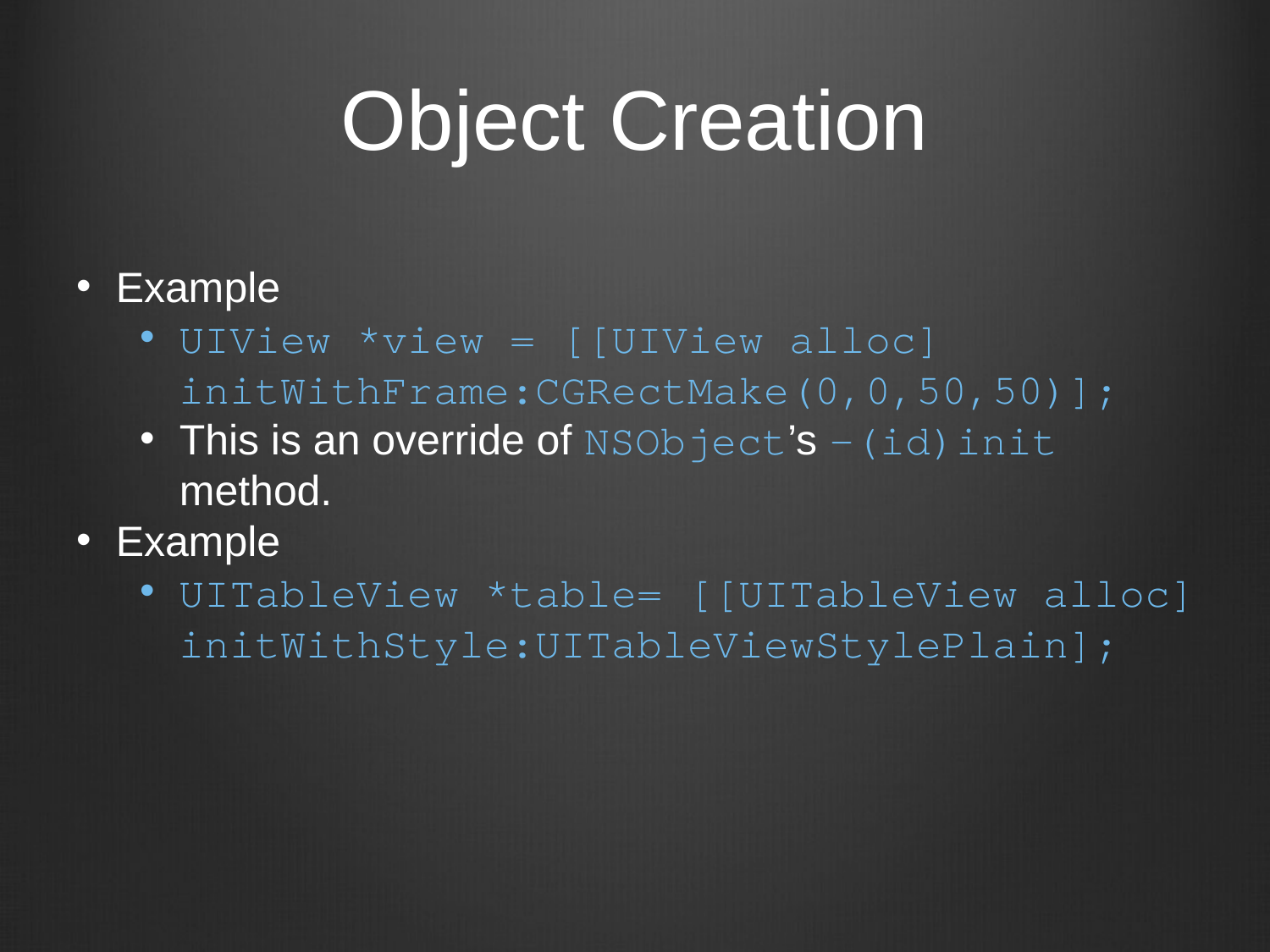

# Object Creation
Example
UIView *view = [[UIView alloc] initWithFrame:CGRectMake(0,0,50,50)];
This is an override of NSObject’s –(id)init method.
Example
UITableView *table= [[UITableView alloc] initWithStyle:UITableViewStylePlain];